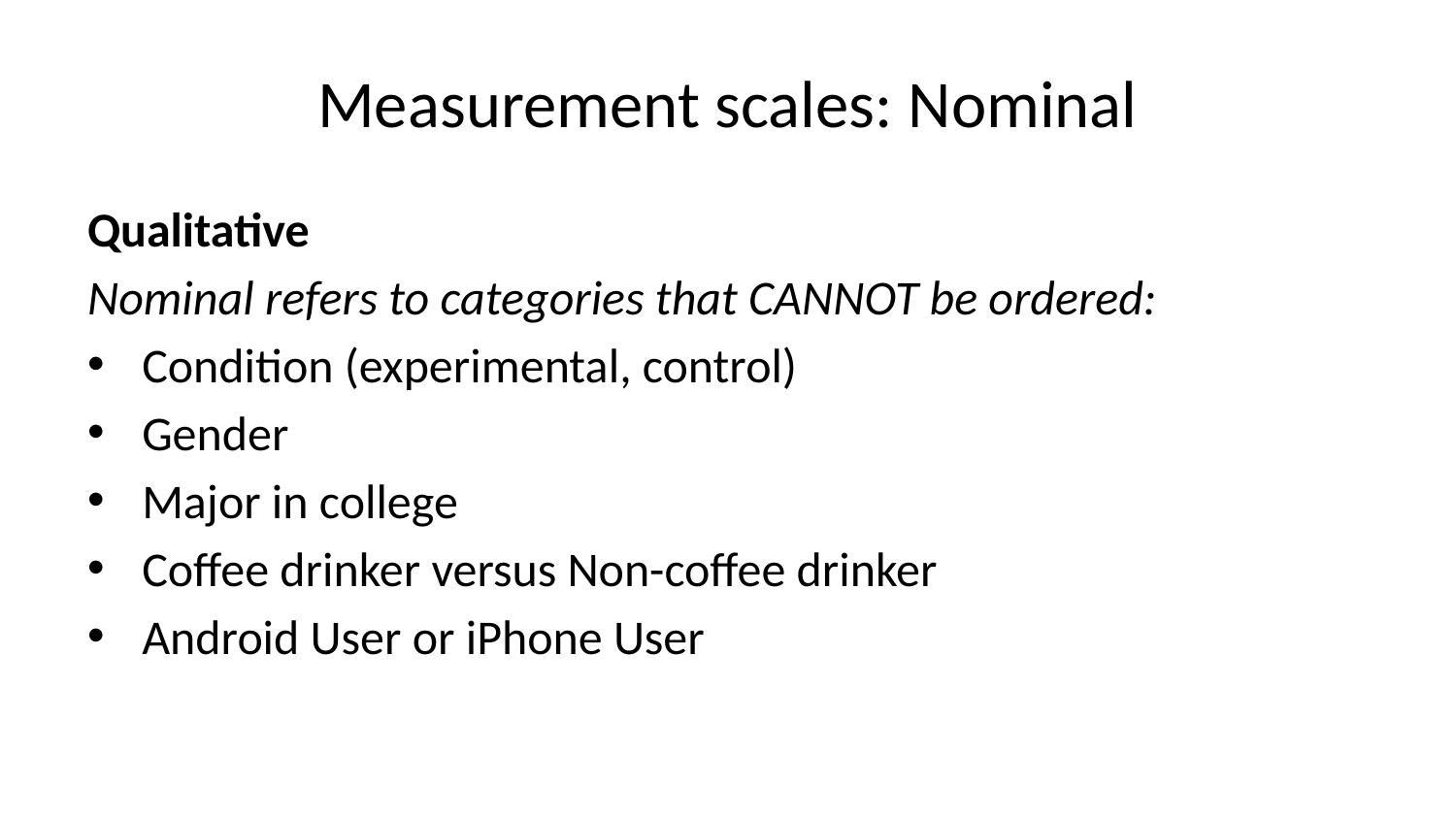

# Measurement scales: Nominal
Qualitative
Nominal refers to categories that CANNOT be ordered:
Condition (experimental, control)
Gender
Major in college
Coffee drinker versus Non-coffee drinker
Android User or iPhone User